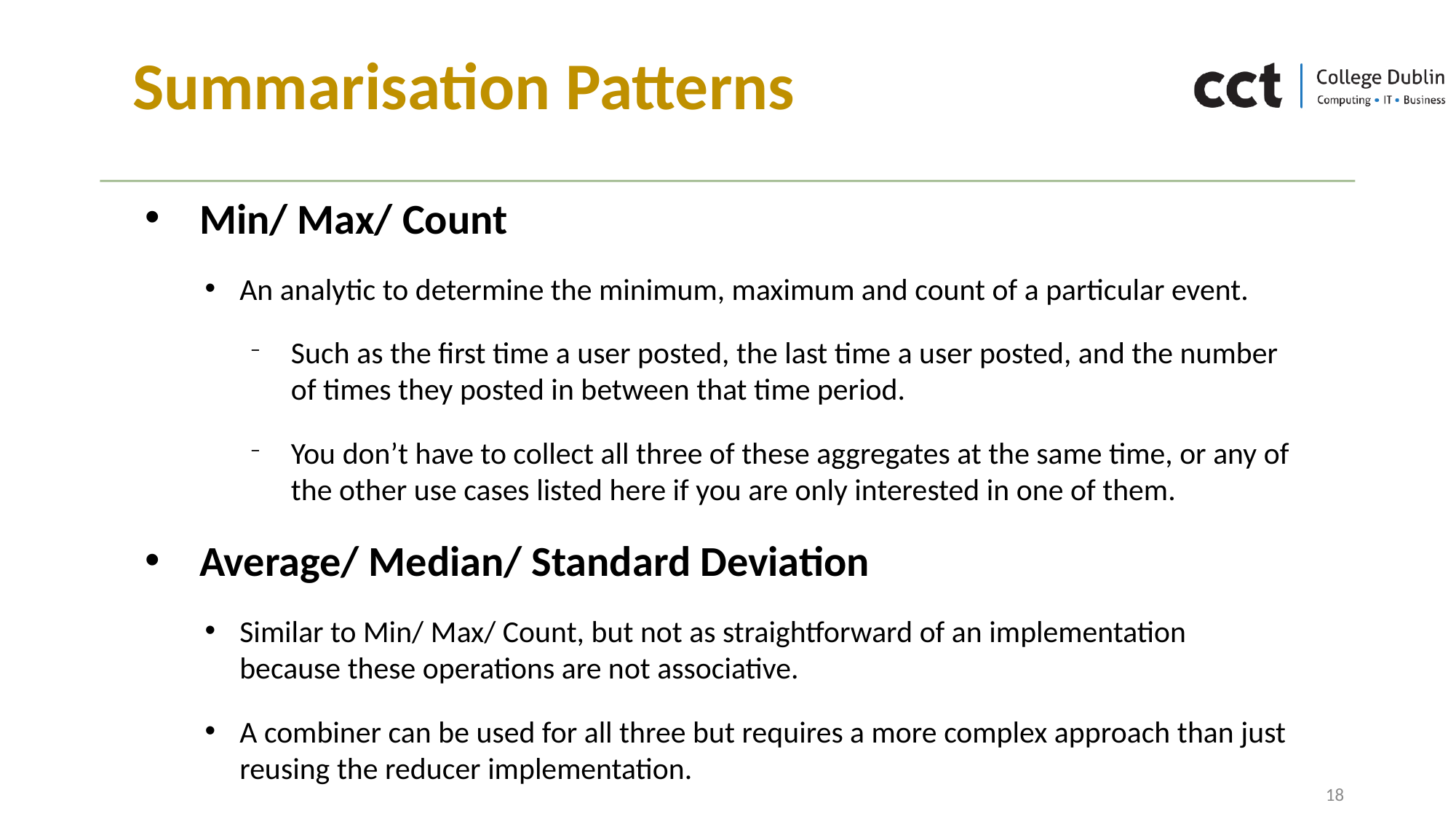

# Summarisation Patterns
Min/ Max/ Count
An analytic to determine the minimum, maximum and count of a particular event.
Such as the first time a user posted, the last time a user posted, and the number of times they posted in between that time period.
You don’t have to collect all three of these aggregates at the same time, or any of the other use cases listed here if you are only interested in one of them.
Average/ Median/ Standard Deviation
Similar to Min/ Max/ Count, but not as straightforward of an implementation because these operations are not associative.
A combiner can be used for all three but requires a more complex approach than just reusing the reducer implementation.
18